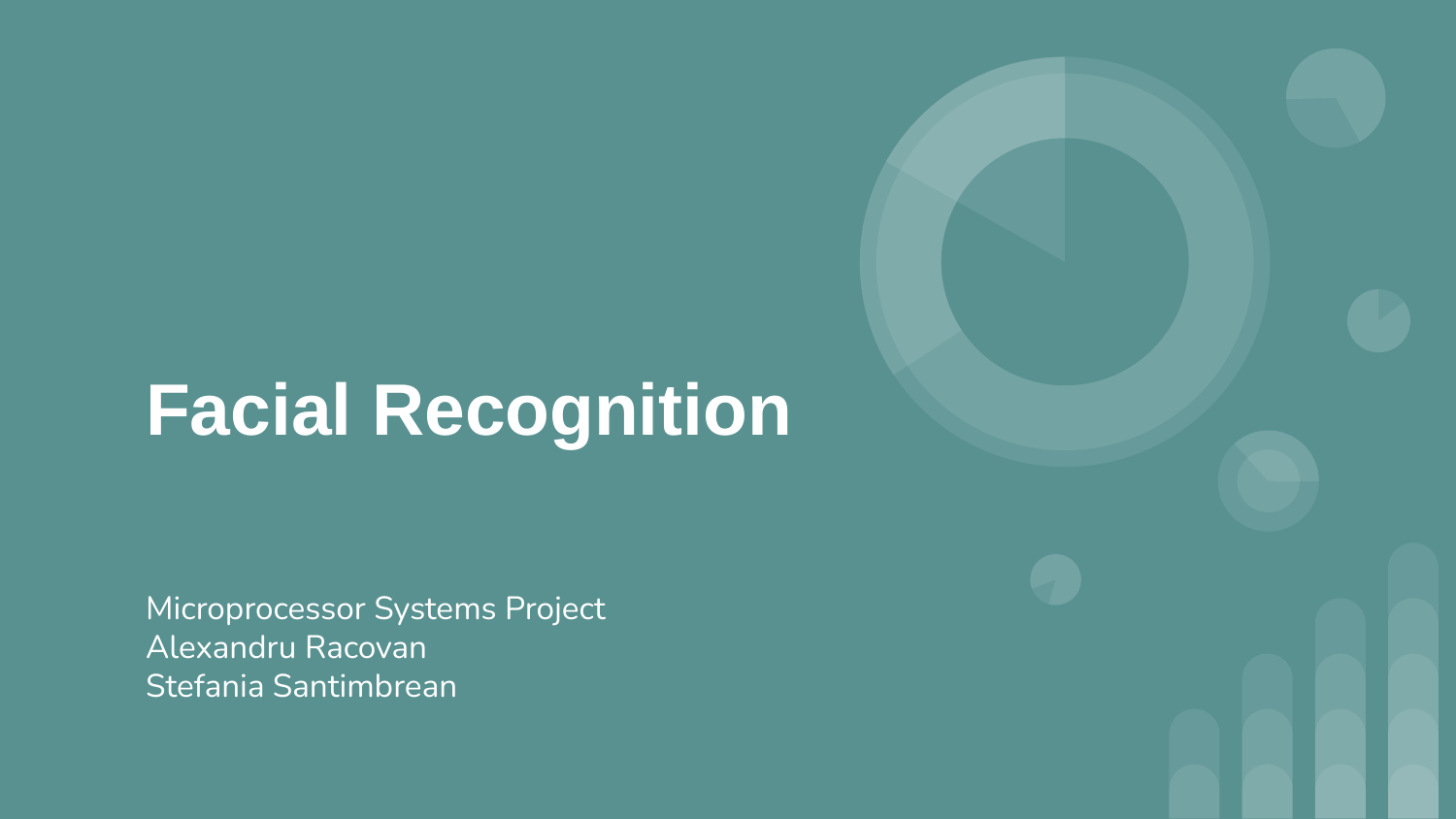

# Facial Recognition
Microprocessor Systems Project
Alexandru Racovan
Stefania Santimbrean